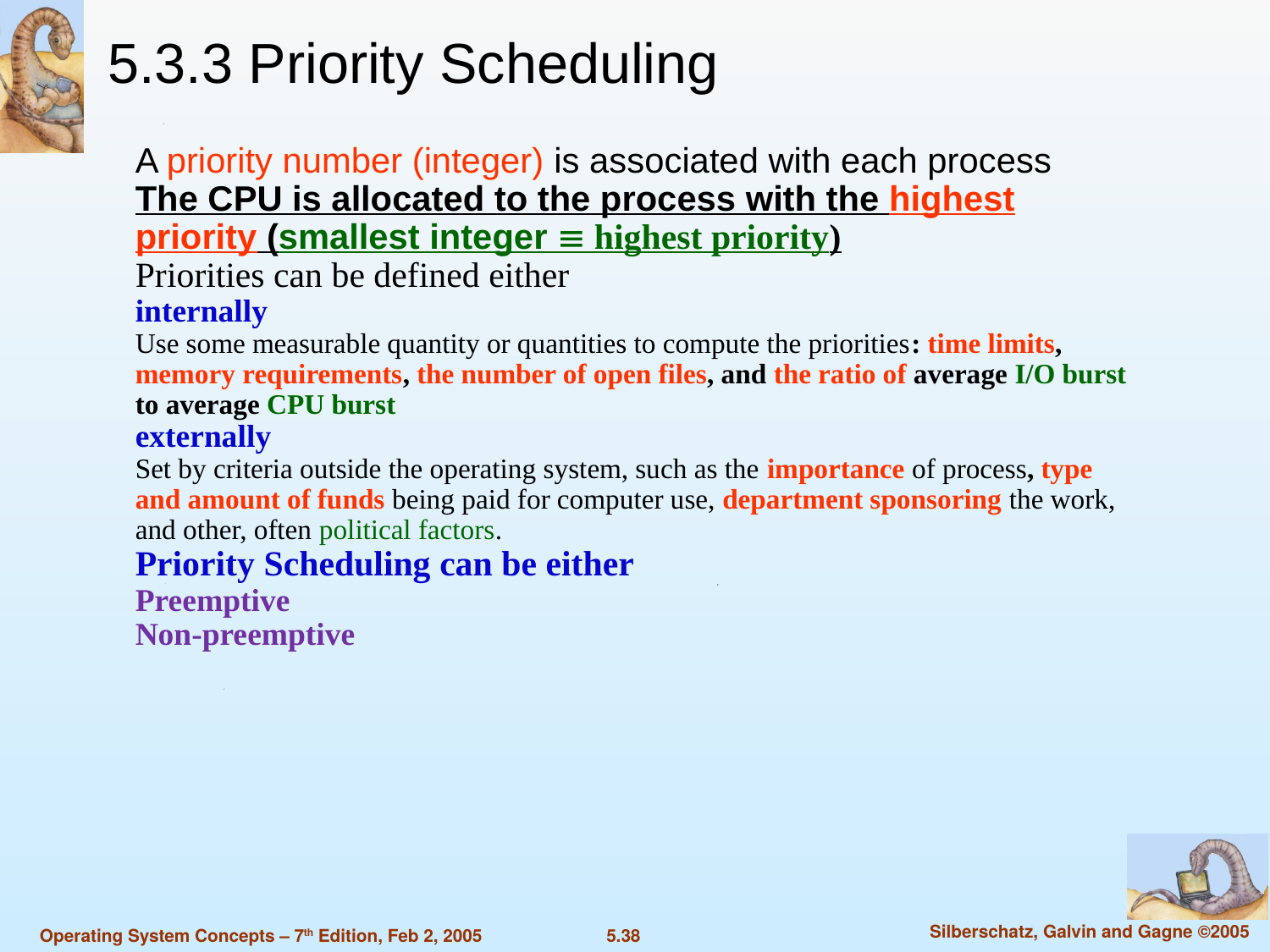

5.3.3 Priority Scheduling
A priority number (integer) is associated with each process
The CPU is allocated to the process with the highest priority (smallest integer ≡ highest priority)
Priorities can be defined either
internally
Use some measurable quantity or quantities to compute the priorities: time limits, memory requirements, the number of open files, and the ratio of average I/O burst to average CPU burst
externally
Set by criteria outside the operating system, such as the importance of process, type and amount of funds being paid for computer use, department sponsoring the work, and other, often political factors.
Priority Scheduling can be either
Preemptive
Non-preemptive